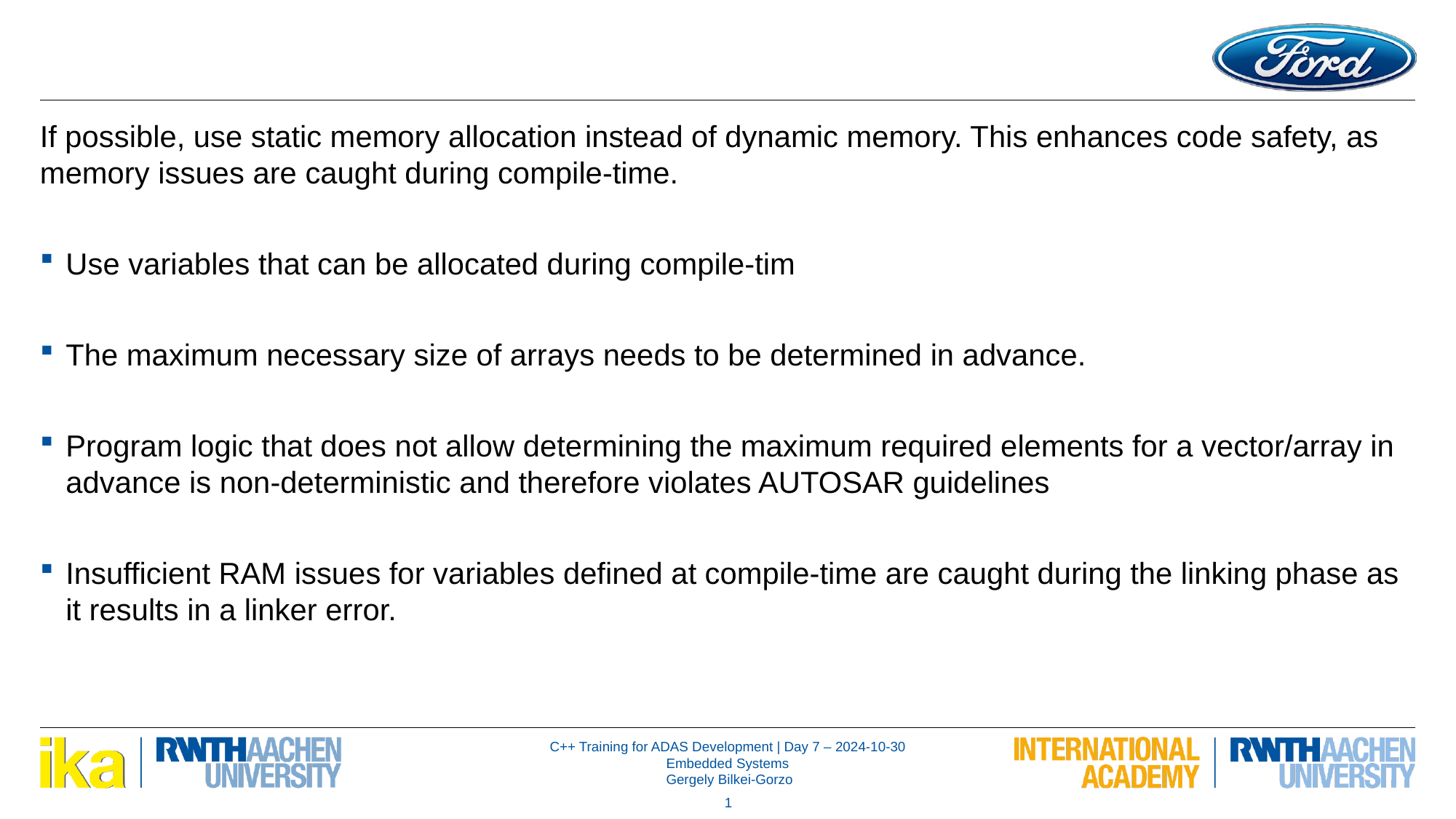

If possible, use static memory allocation instead of dynamic memory. This enhances code safety, as memory issues are caught during compile-time.

Use variables that can be allocated during compile-tim

The maximum necessary size of arrays needs to be determined in advance.

Program logic that does not allow determining the maximum required elements for a vector/array in advance is non-deterministic and therefore violates AUTOSAR guidelines

Insufficient RAM issues for variables defined at compile-time are caught during the linking phase as it results in a linker error.
1